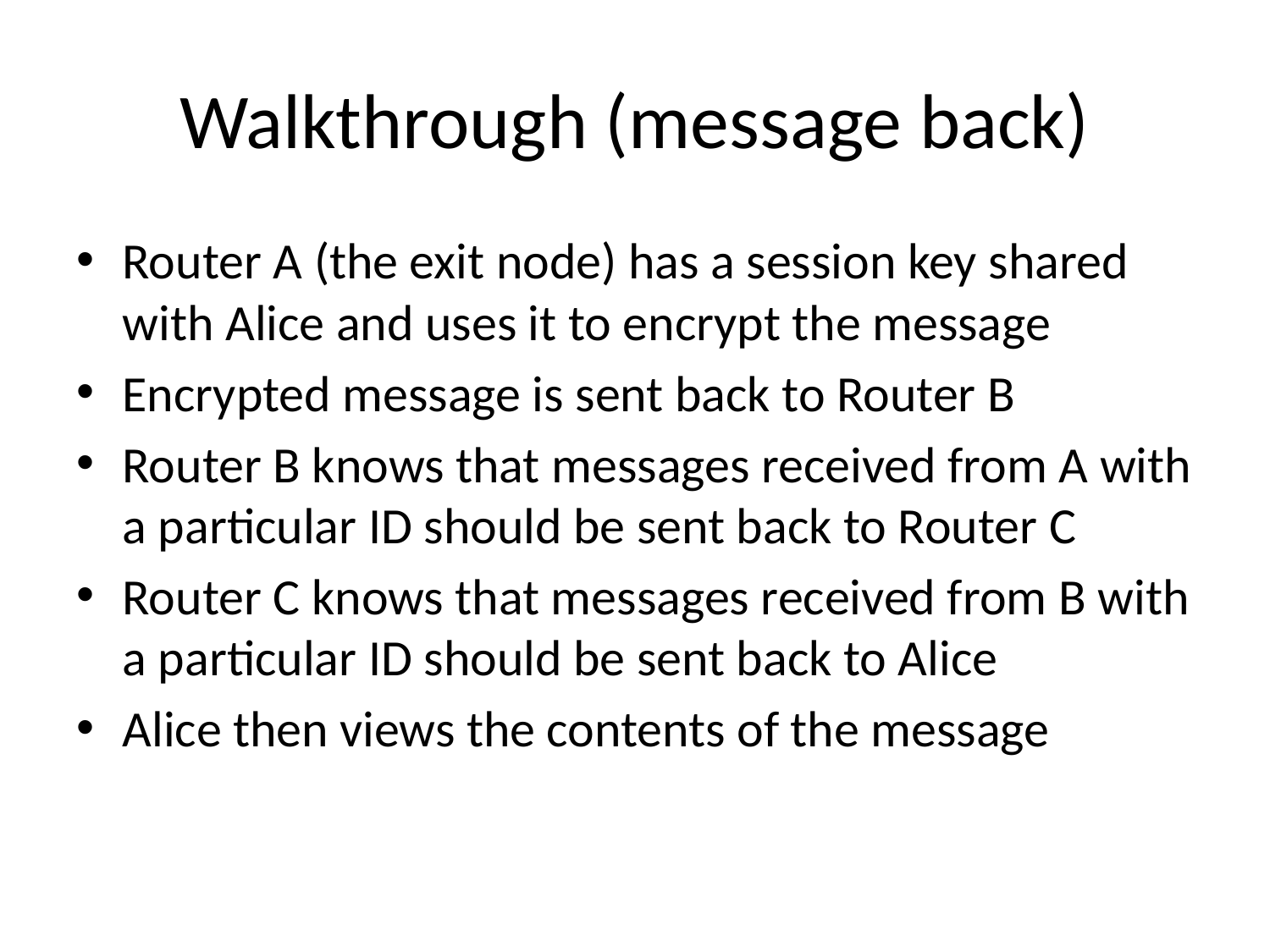

# Walkthrough (message back)
Router A (the exit node) has a session key shared with Alice and uses it to encrypt the message
Encrypted message is sent back to Router B
Router B knows that messages received from A with a particular ID should be sent back to Router C
Router C knows that messages received from B with a particular ID should be sent back to Alice
Alice then views the contents of the message